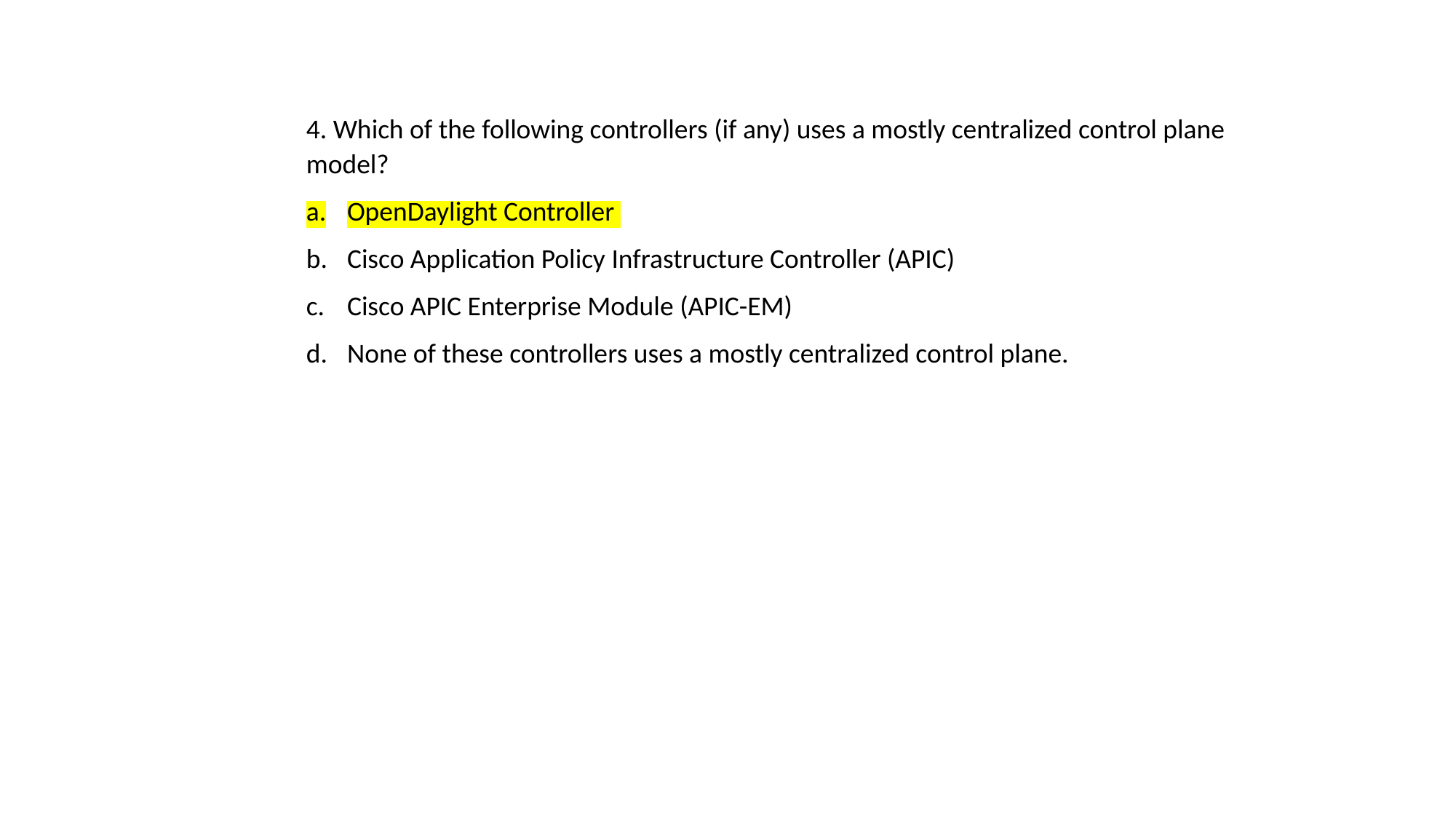

4. Which of the following controllers (if any) uses a mostly centralized control plane model?
OpenDaylight Controller
Cisco Application Policy Infrastructure Controller (APIC)
Cisco APIC Enterprise Module (APIC-EM)
None of these controllers uses a mostly centralized control plane.